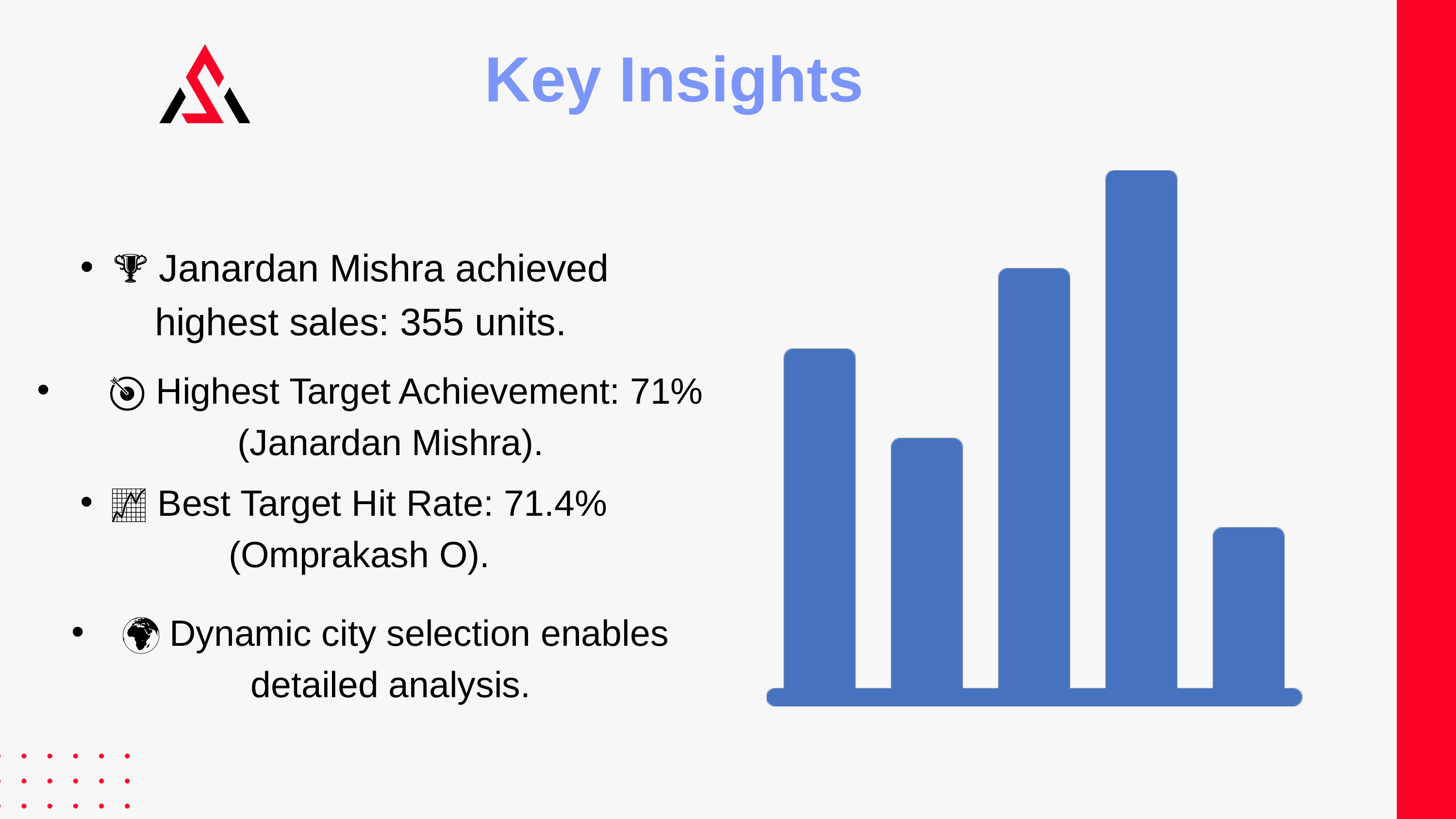

Key Insights

🏆 Janardan Mishra achieved highest sales: 355 units.

    🎯 Highest Target Achievement: 71%  (Janardan Mishra).

📈 Best Target Hit Rate: 71.4% (Omprakash O).

  🌍 Dynamic city selection enables  detailed analysis.